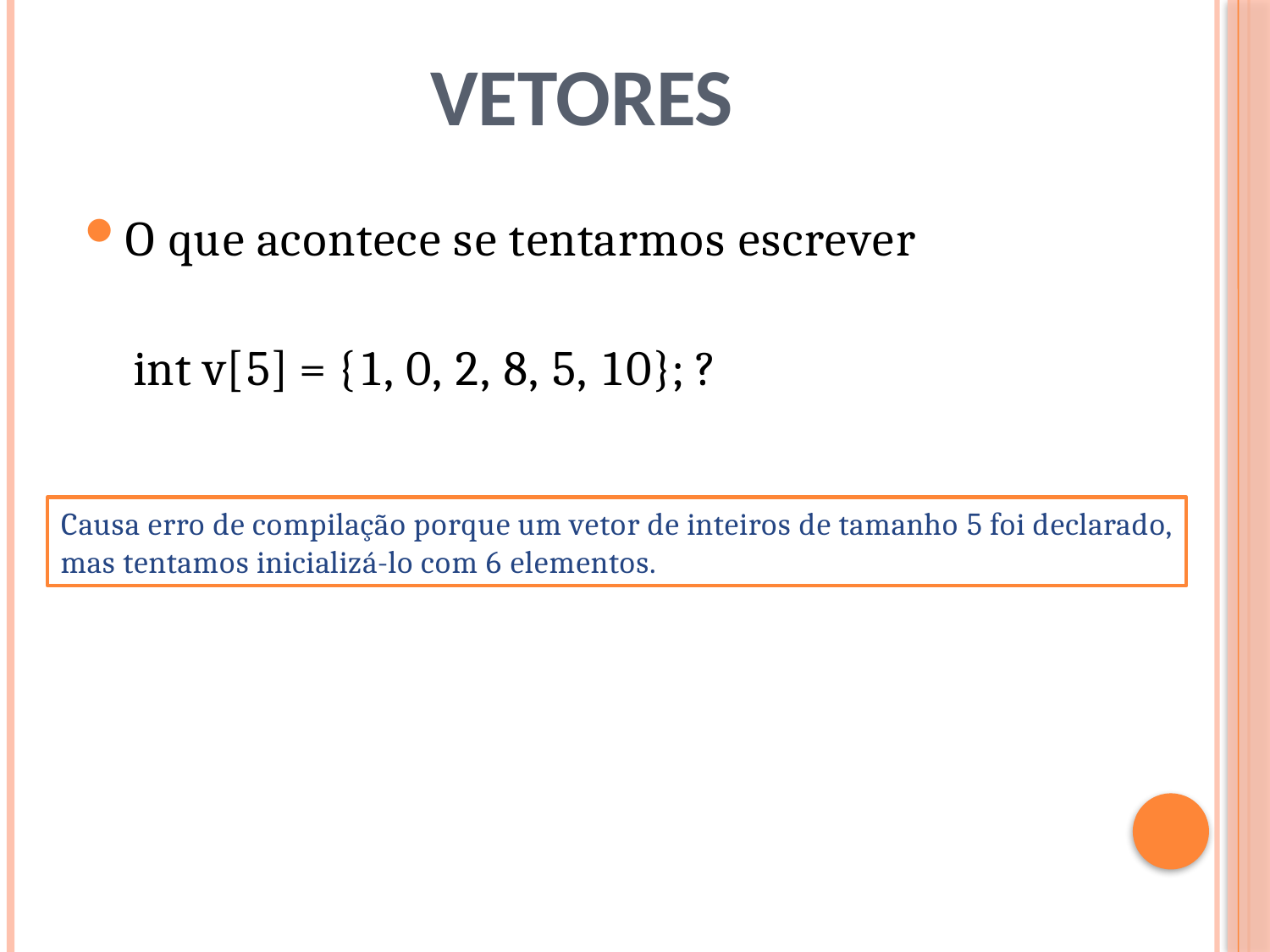

# Vetores
O que acontece se tentarmos escrever

	 int v[5] = {1, 0, 2, 8, 5, 10}; ?
Causa erro de compilação porque um vetor de inteiros de tamanho 5 foi declarado,
mas tentamos inicializá-lo com 6 elementos.